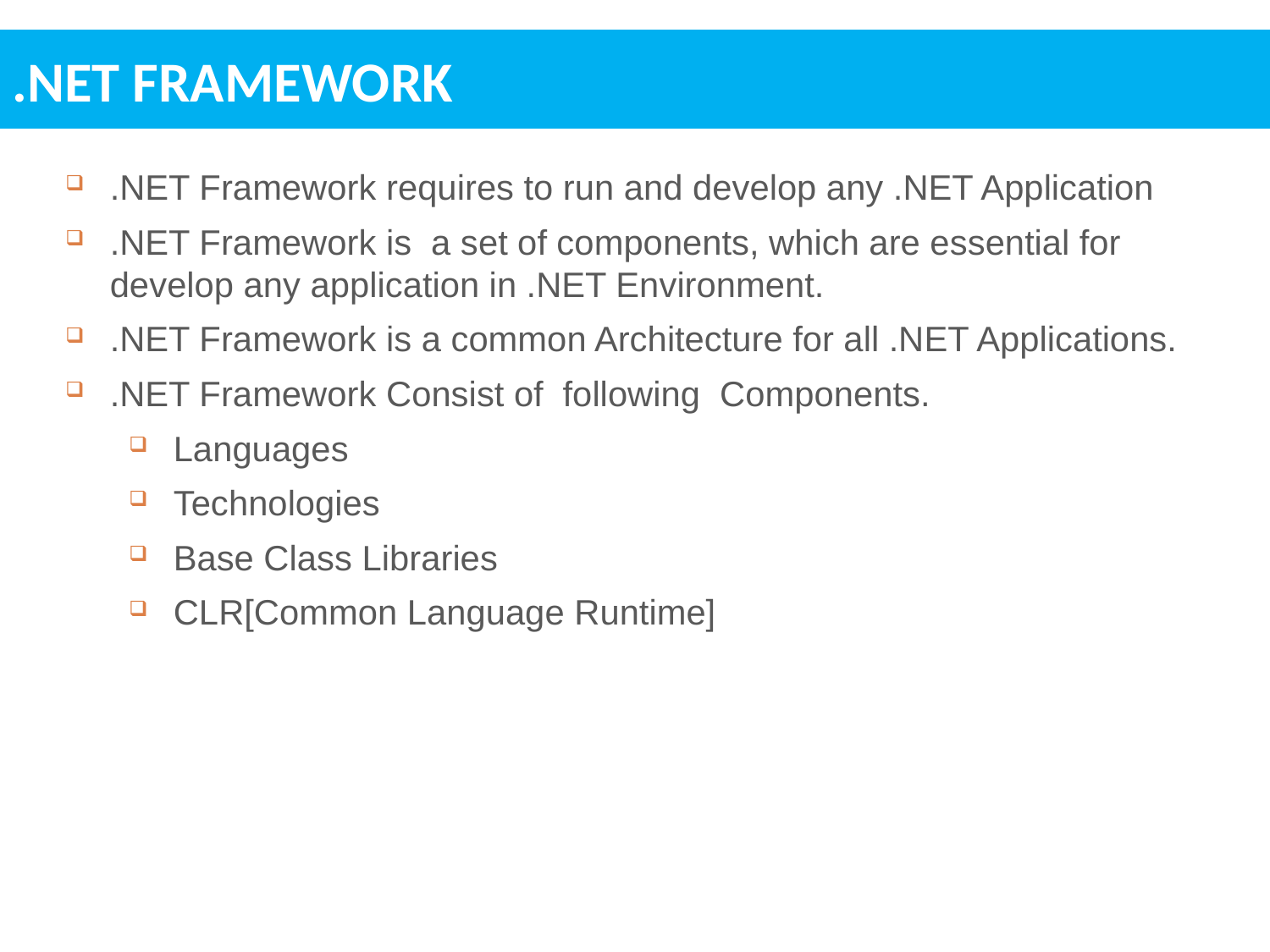

.NET FRAMEWORK
.NET Framework requires to run and develop any .NET Application
.NET Framework is  a set of components, which are essential for develop any application in .NET Environment.
.NET Framework is a common Architecture for all .NET Applications.
.NET Framework Consist of  following  Components.
Languages
Technologies
Base Class Libraries
CLR[Common Language Runtime]